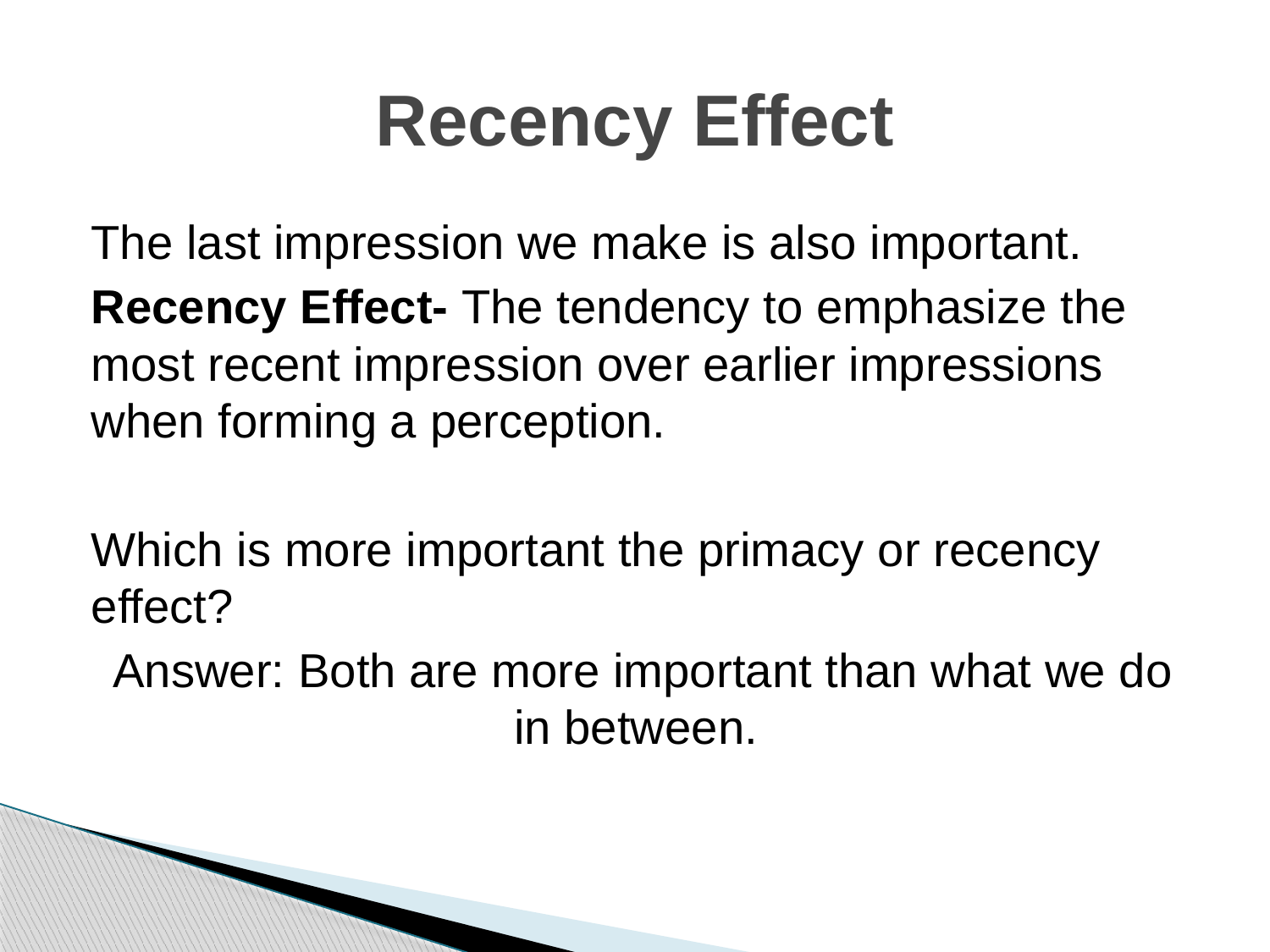

# Recency Effect
The last impression we make is also important.
Recency Effect- The tendency to emphasize the most recent impression over earlier impressions when forming a perception.

Which is more important the primacy or recency effect?
Answer: Both are more important than what we do in between.